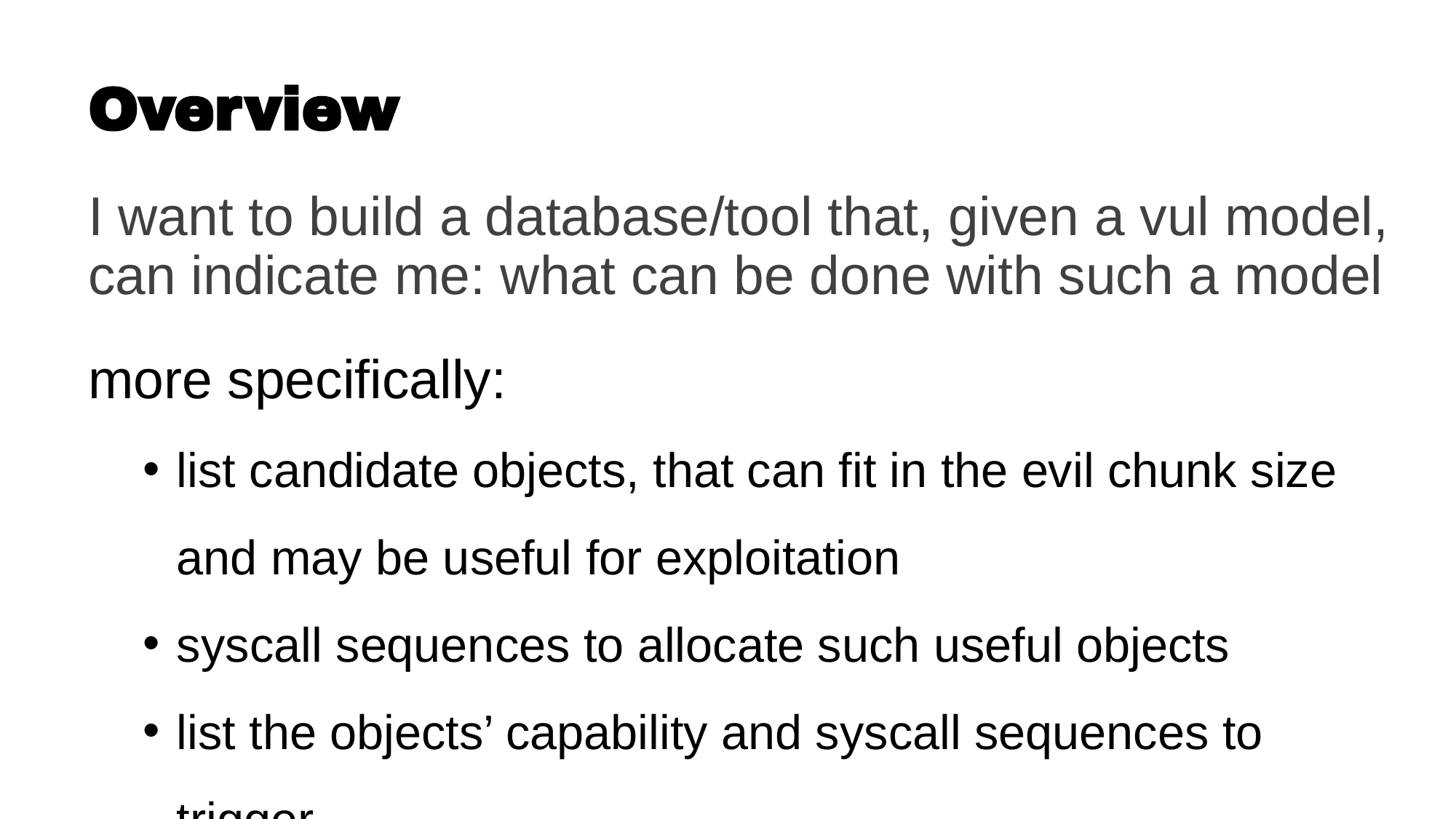

# Overview
I want to build a database/tool that, given a vul model, can indicate me: what can be done with such a model

more specifically:
list candidate objects, that can fit in the evil chunk size and may be useful for exploitation
syscall sequences to allocate such useful objects
list the objects’ capability and syscall sequences to trigger